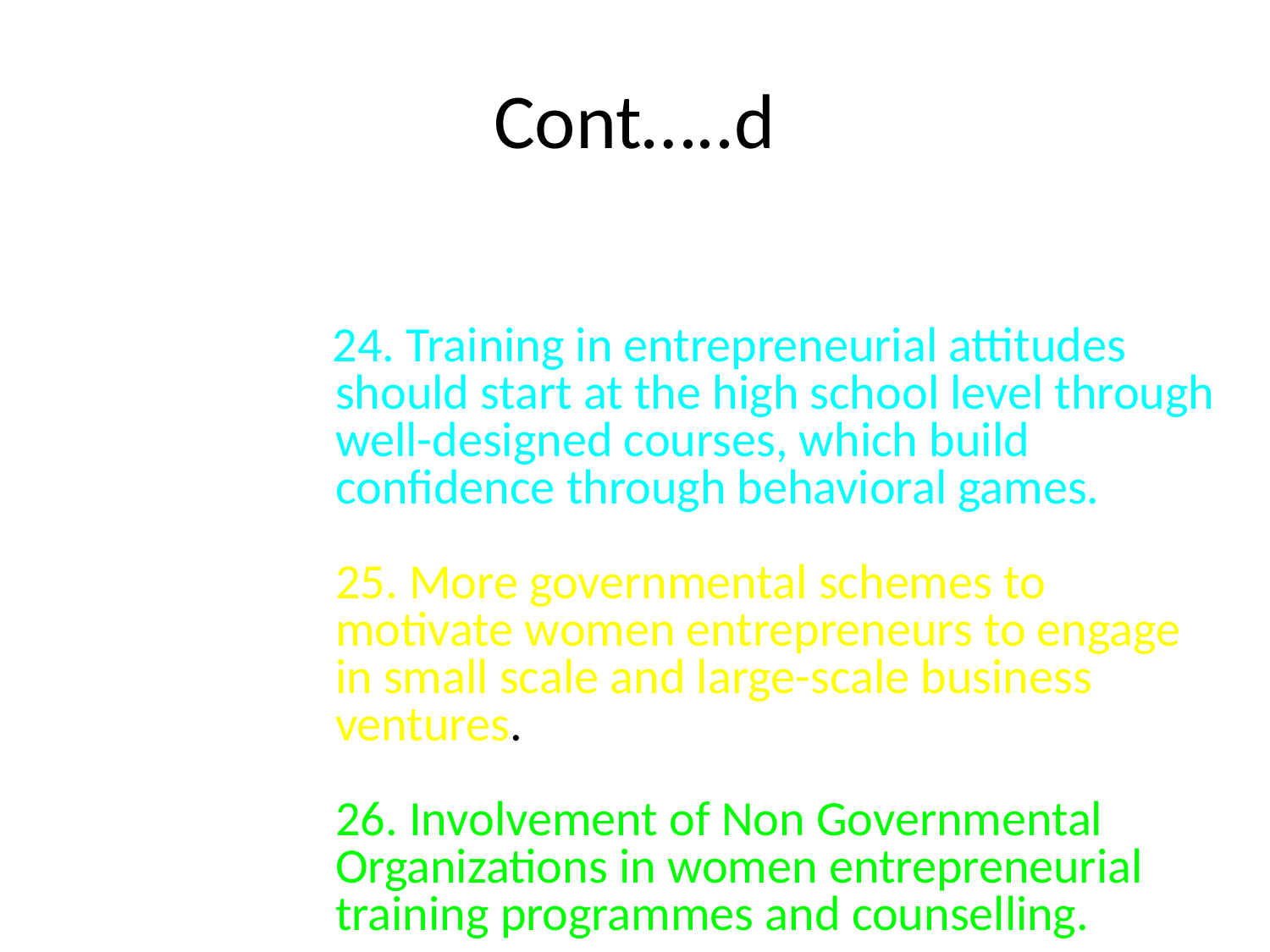

# Cont…..d
    24. Training in entrepreneurial attitudes should start at the high school level through well-designed courses, which build confidence through behavioral games.
25. More governmental schemes to motivate women entrepreneurs to engage in small scale and large-scale business ventures.
26. Involvement of Non Governmental Organizations in women entrepreneurial training programmes and counselling.